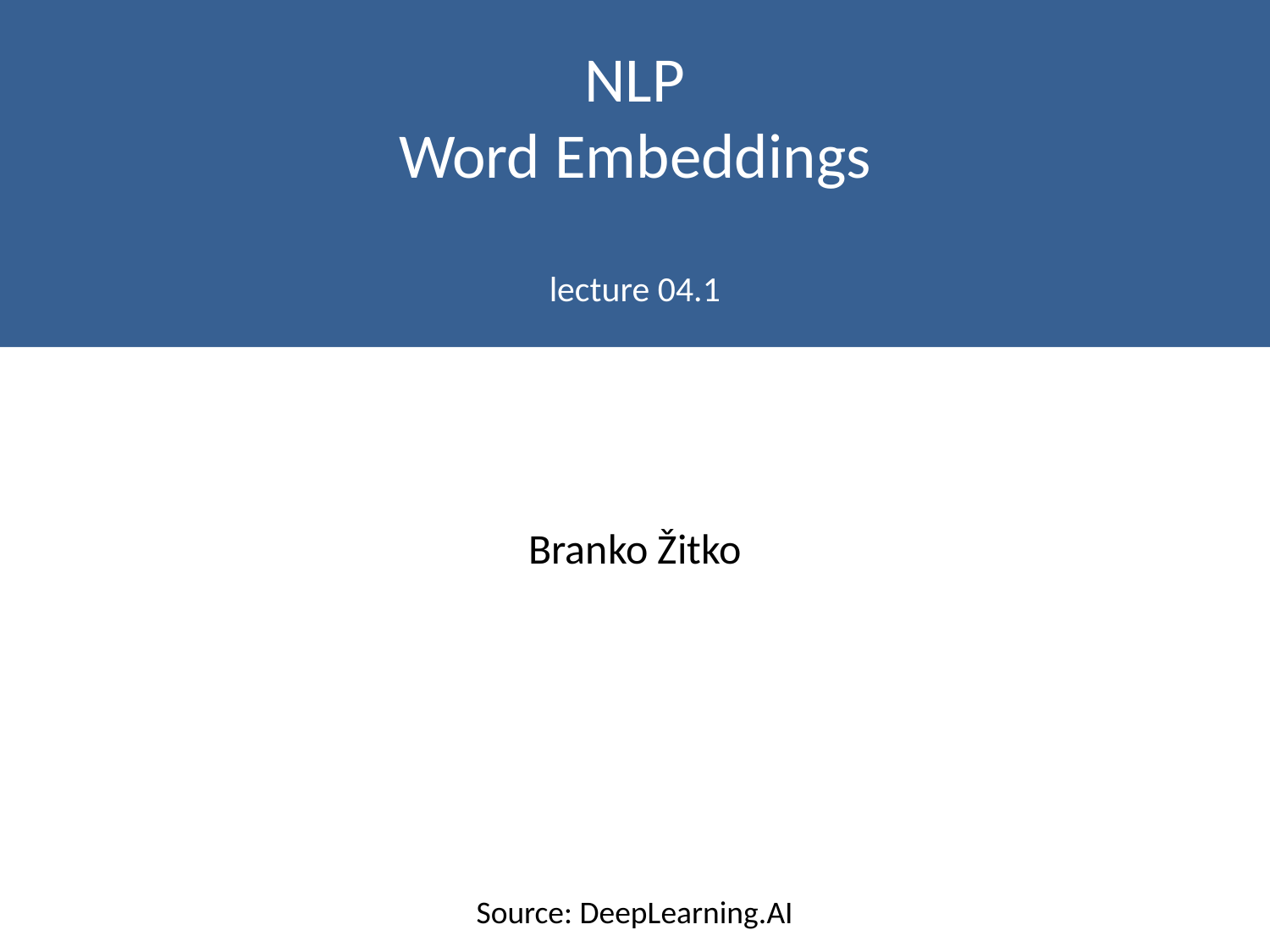

# NLP Word Embeddings lecture 04.1
Branko Žitko
Source: DeepLearning.AI